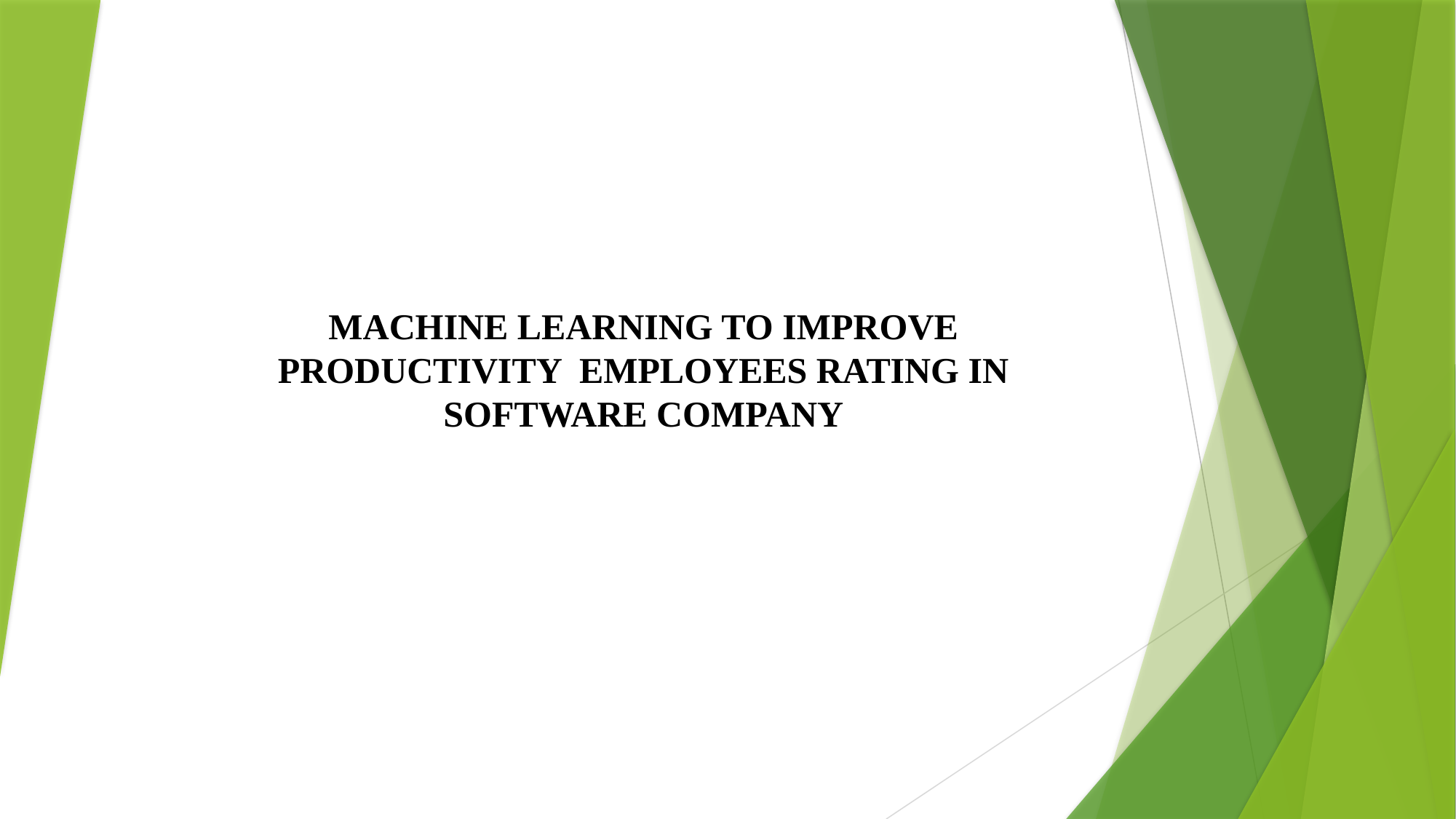

# Machine learning to improve productivity  employees rating in software company